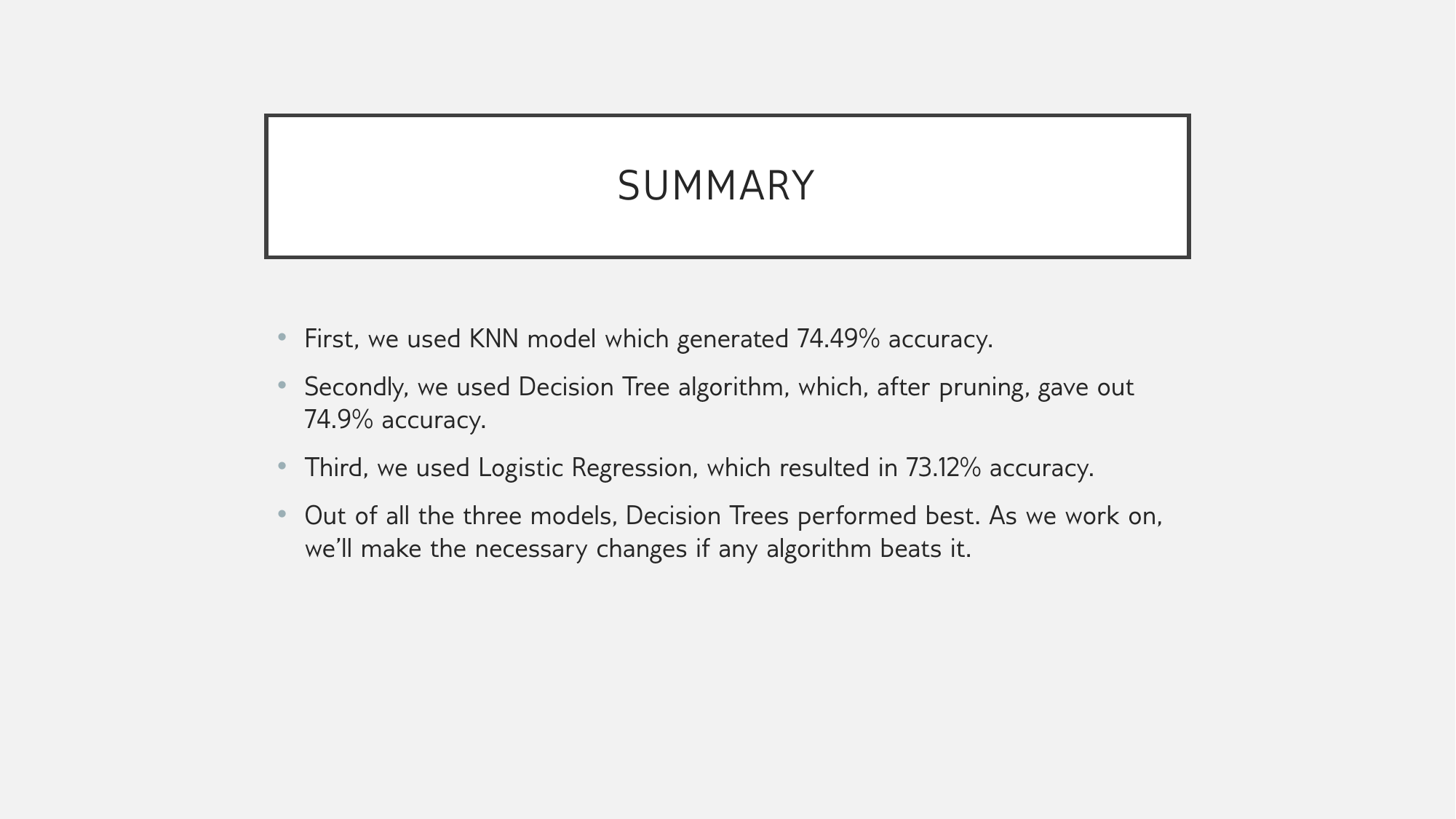

# Summary
First, we used KNN model which generated 74.49% accuracy.
Secondly, we used Decision Tree algorithm, which, after pruning, gave out 74.9% accuracy.
Third, we used Logistic Regression, which resulted in 73.12% accuracy.
Out of all the three models, Decision Trees performed best. As we work on, we’ll make the necessary changes if any algorithm beats it.